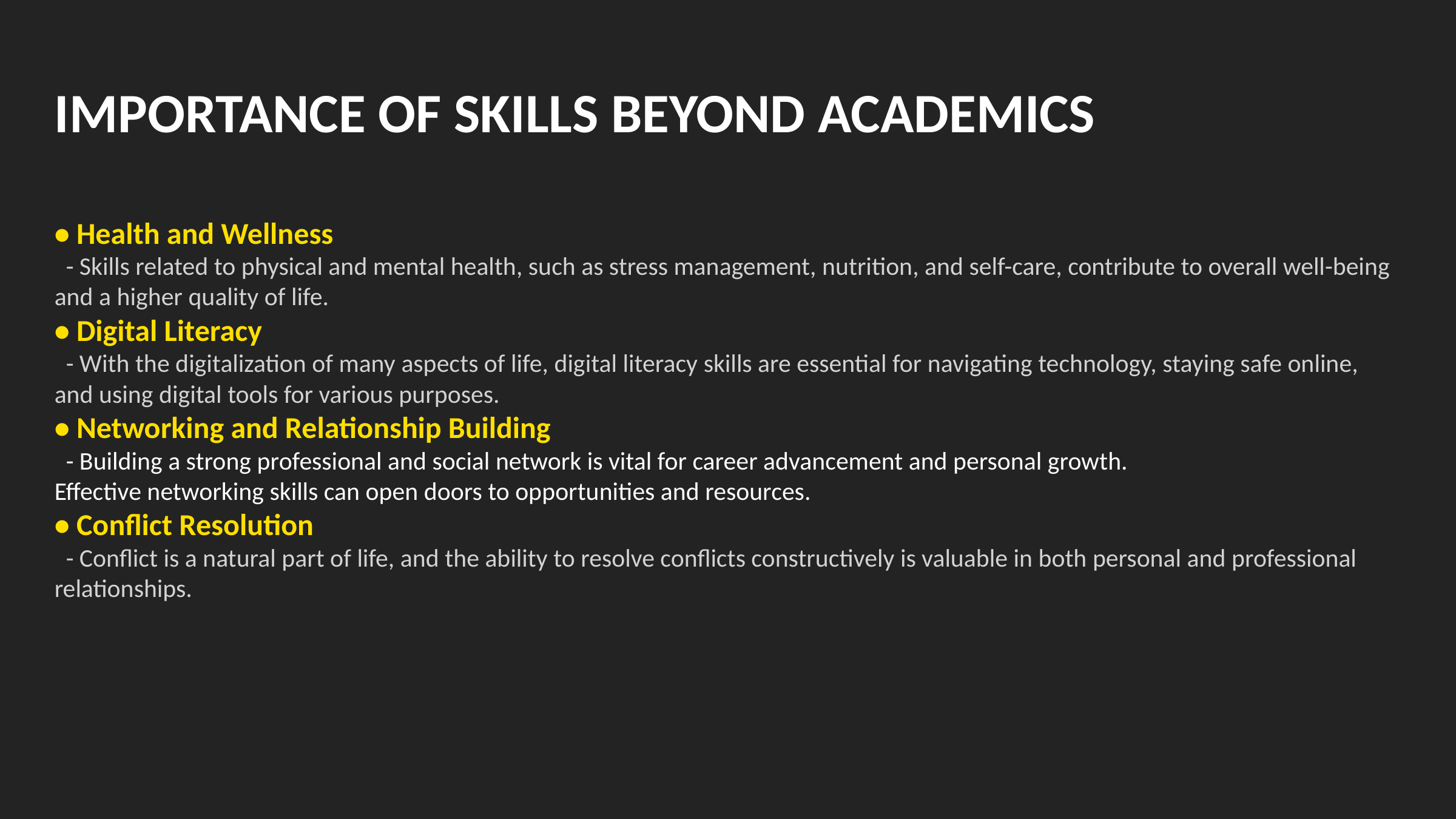

#

IMPORTANCE OF SKILLS BEYOND ACADEMICS

• Health and Wellness
  - Skills related to physical and mental health, such as stress management, nutrition, and self-care, contribute to overall well-being and a higher quality of life.
• Digital Literacy
  - With the digitalization of many aspects of life, digital literacy skills are essential for navigating technology, staying safe online, and using digital tools for various purposes.
• Networking and Relationship Building
  - Building a strong professional and social network is vital for career advancement and personal growth.
Effective networking skills can open doors to opportunities and resources.
• Conflict Resolution
  - Conflict is a natural part of life, and the ability to resolve conflicts constructively is valuable in both personal and professional relationships.